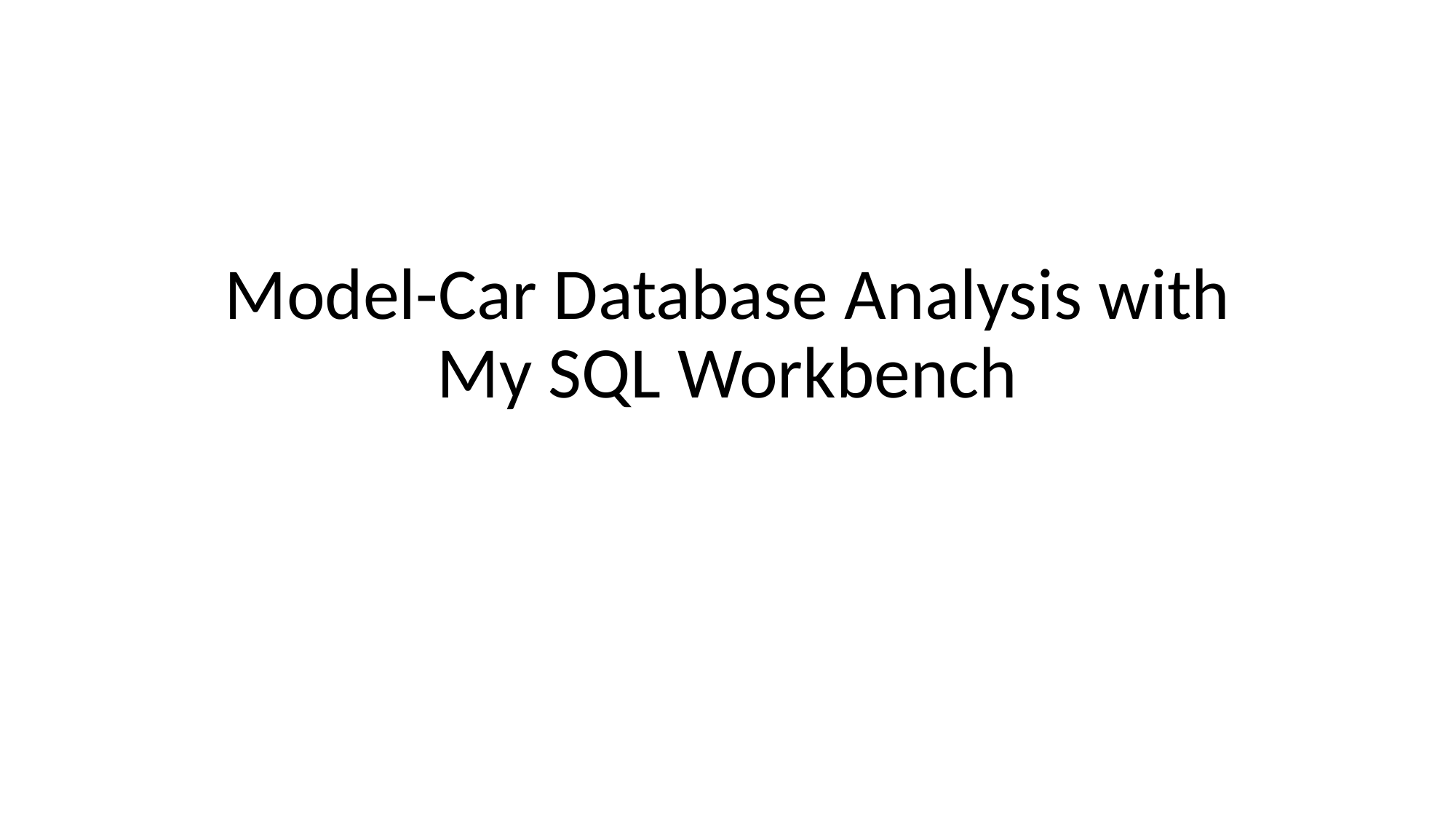

# Model-Car Database Analysis with My SQL Workbench